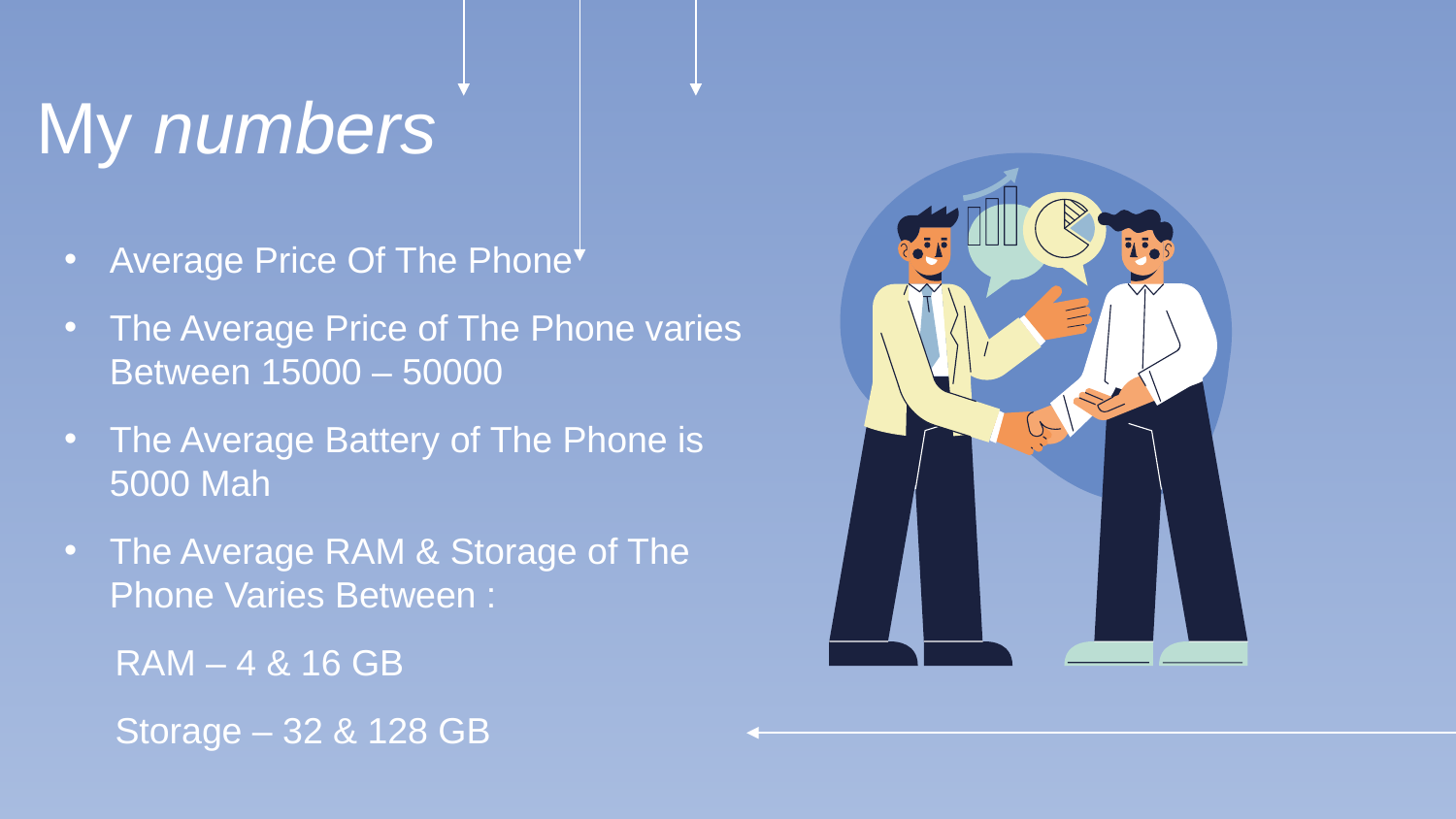

# My numbers

Average Price Of The Phone
The Average Price of The Phone varies Between 15000 – 50000
The Average Battery of The Phone is 5000 Mah
The Average RAM & Storage of The Phone Varies Between :
     RAM – 4 & 16 GB
     Storage – 32 & 128 GB